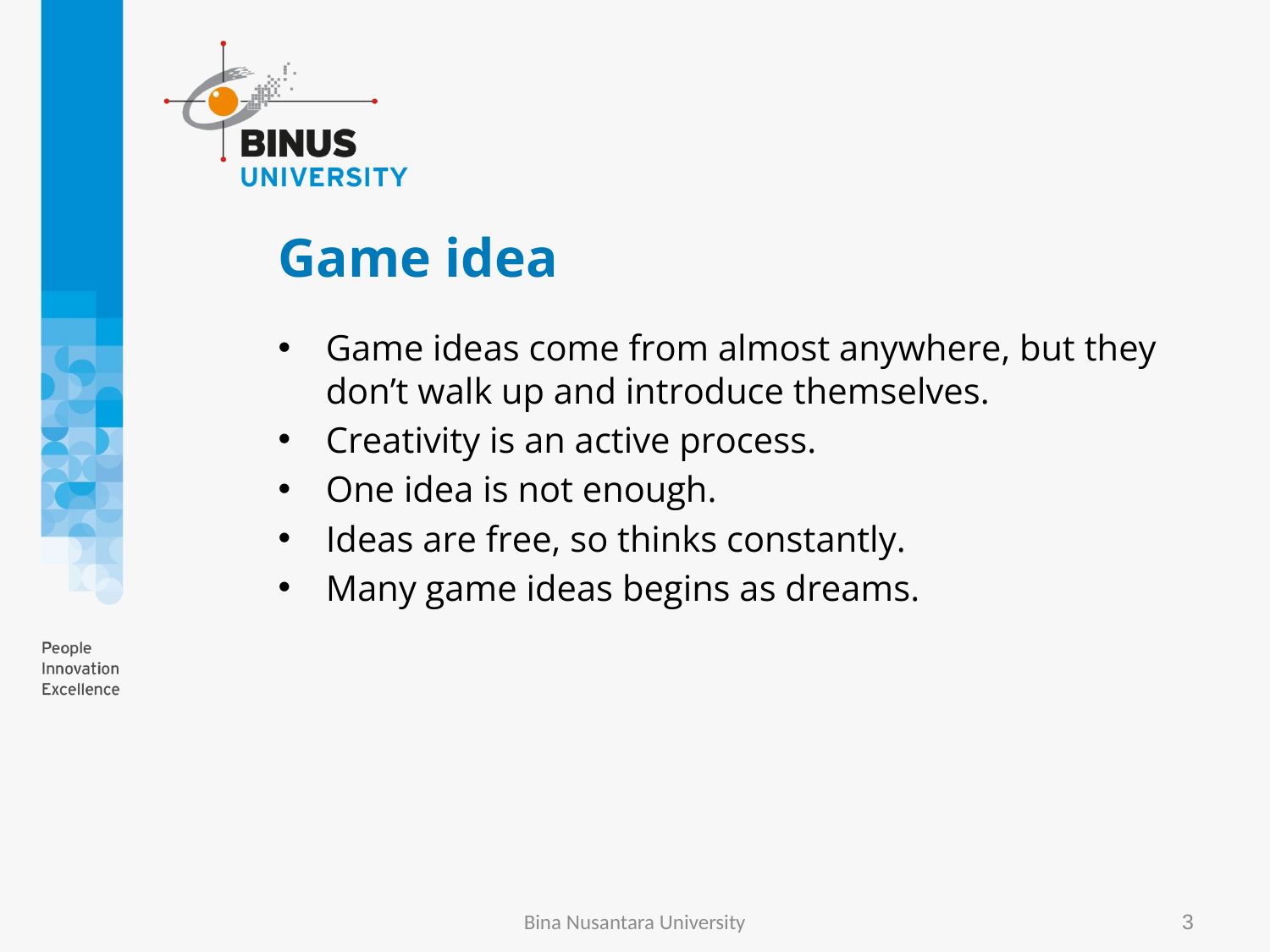

# Game idea
Game ideas come from almost anywhere, but they don’t walk up and introduce themselves.
Creativity is an active process.
One idea is not enough.
Ideas are free, so thinks constantly.
Many game ideas begins as dreams.
Bina Nusantara University
3